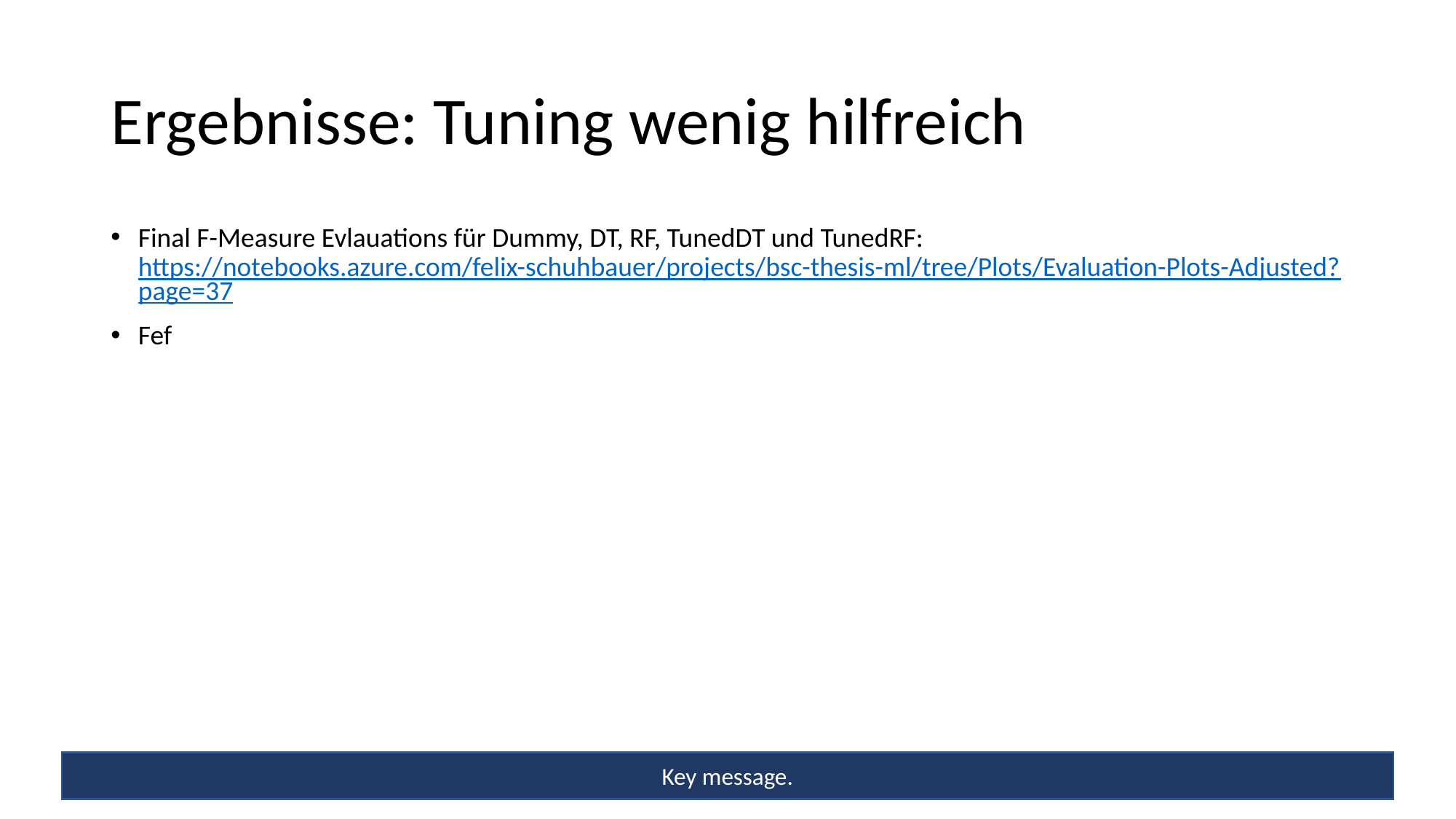

# Ergebnisse: Tuning wenig hilfreich
Final F-Measure Evlauations für Dummy, DT, RF, TunedDT und TunedRF: https://notebooks.azure.com/felix-schuhbauer/projects/bsc-thesis-ml/tree/Plots/Evaluation-Plots-Adjusted?page=37
Fef

Key message.